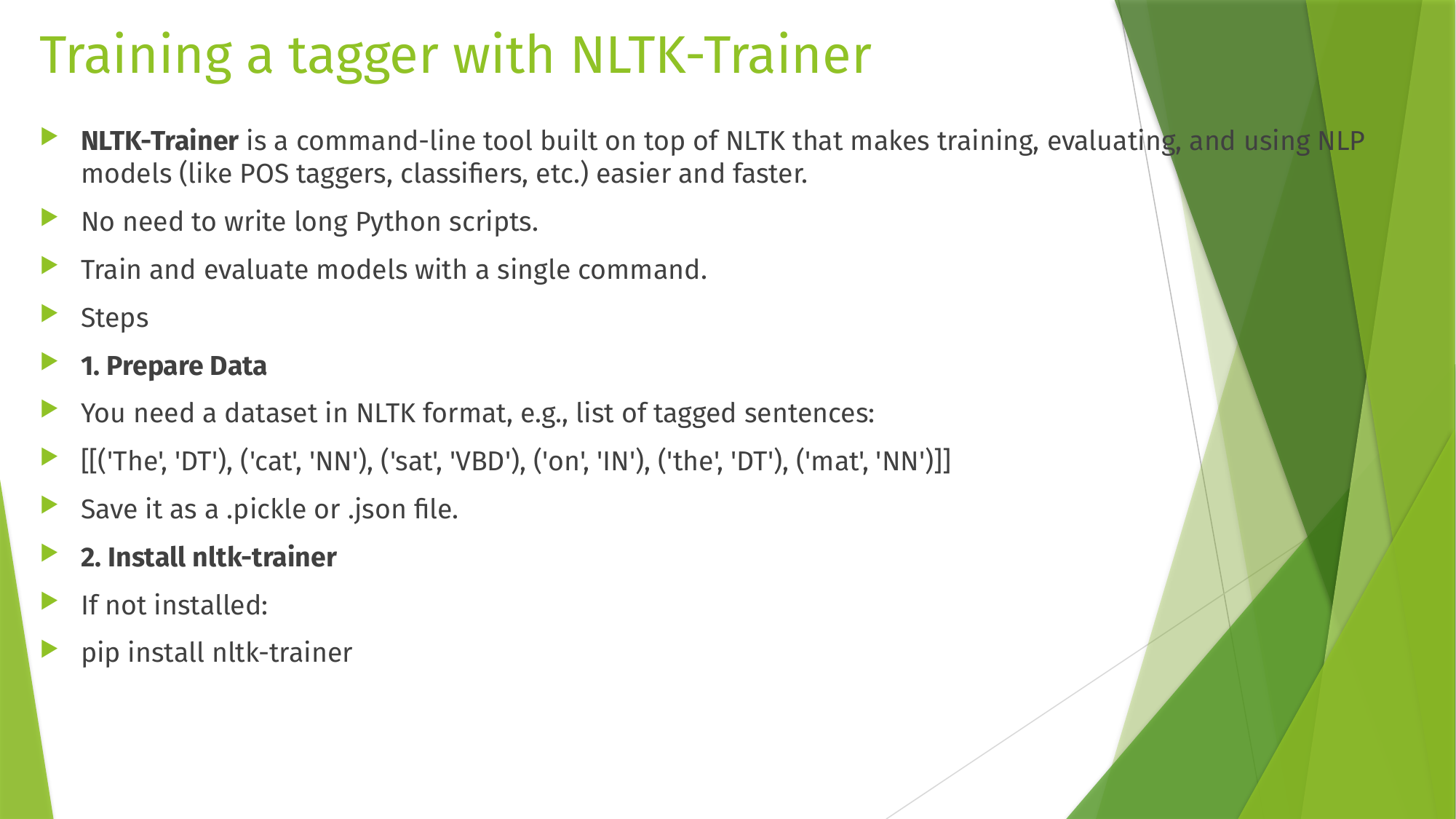

# Training a tagger with NLTK-Trainer
NLTK-Trainer is a command-line tool built on top of NLTK that makes training, evaluating, and using NLP models (like POS taggers, classifiers, etc.) easier and faster.
No need to write long Python scripts.
Train and evaluate models with a single command.
Steps
1. Prepare Data
You need a dataset in NLTK format, e.g., list of tagged sentences:
[[('The', 'DT'), ('cat', 'NN'), ('sat', 'VBD'), ('on', 'IN'), ('the', 'DT'), ('mat', 'NN')]]
Save it as a .pickle or .json file.
2. Install nltk-trainer
If not installed:
pip install nltk-trainer